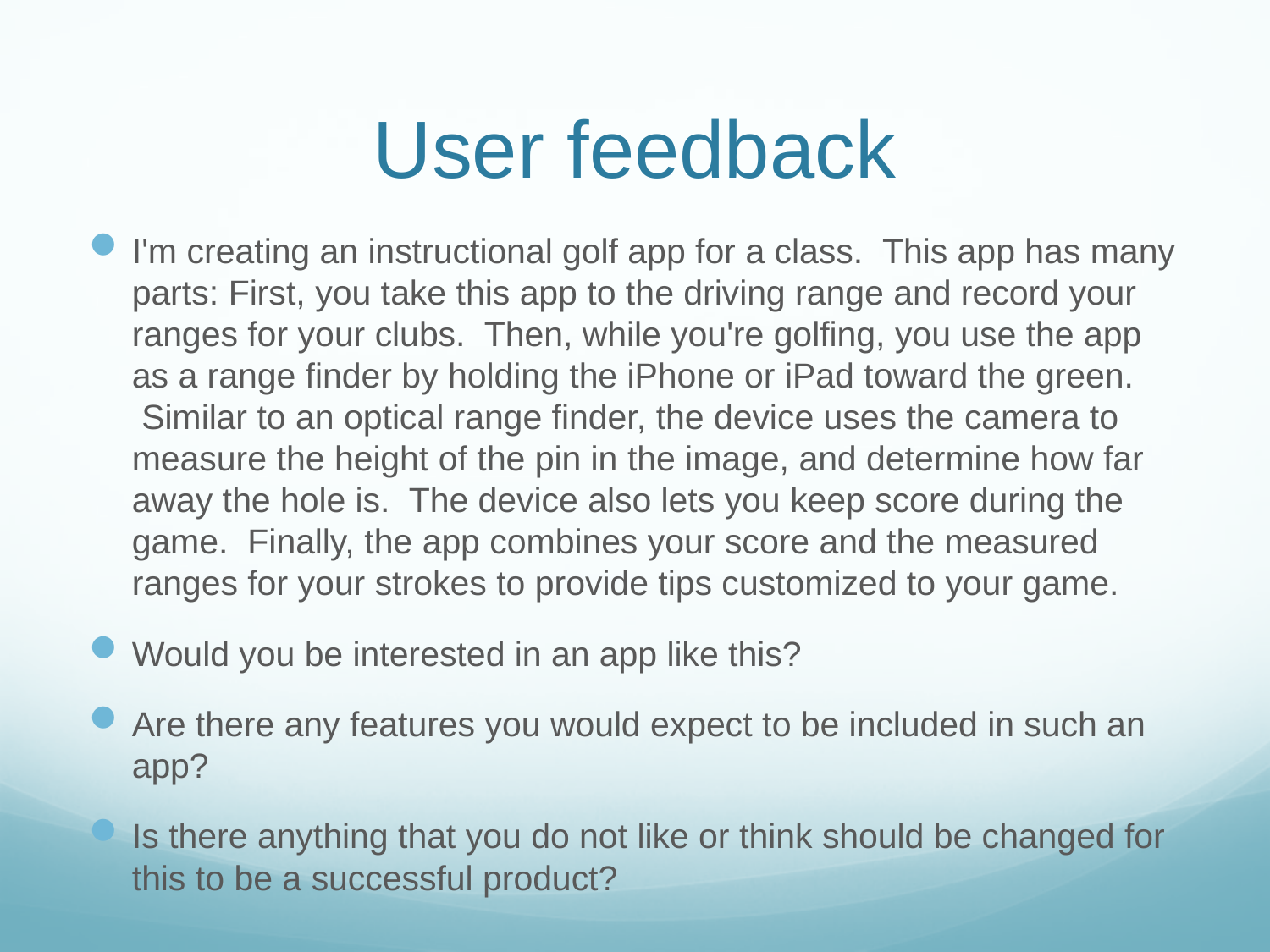

# User feedback
I'm creating an instructional golf app for a class.  This app has many parts: First, you take this app to the driving range and record your ranges for your clubs.  Then, while you're golfing, you use the app as a range finder by holding the iPhone or iPad toward the green.  Similar to an optical range finder, the device uses the camera to measure the height of the pin in the image, and determine how far away the hole is.  The device also lets you keep score during the game.  Finally, the app combines your score and the measured ranges for your strokes to provide tips customized to your game.
Would you be interested in an app like this?
Are there any features you would expect to be included in such an app?
Is there anything that you do not like or think should be changed for this to be a successful product?